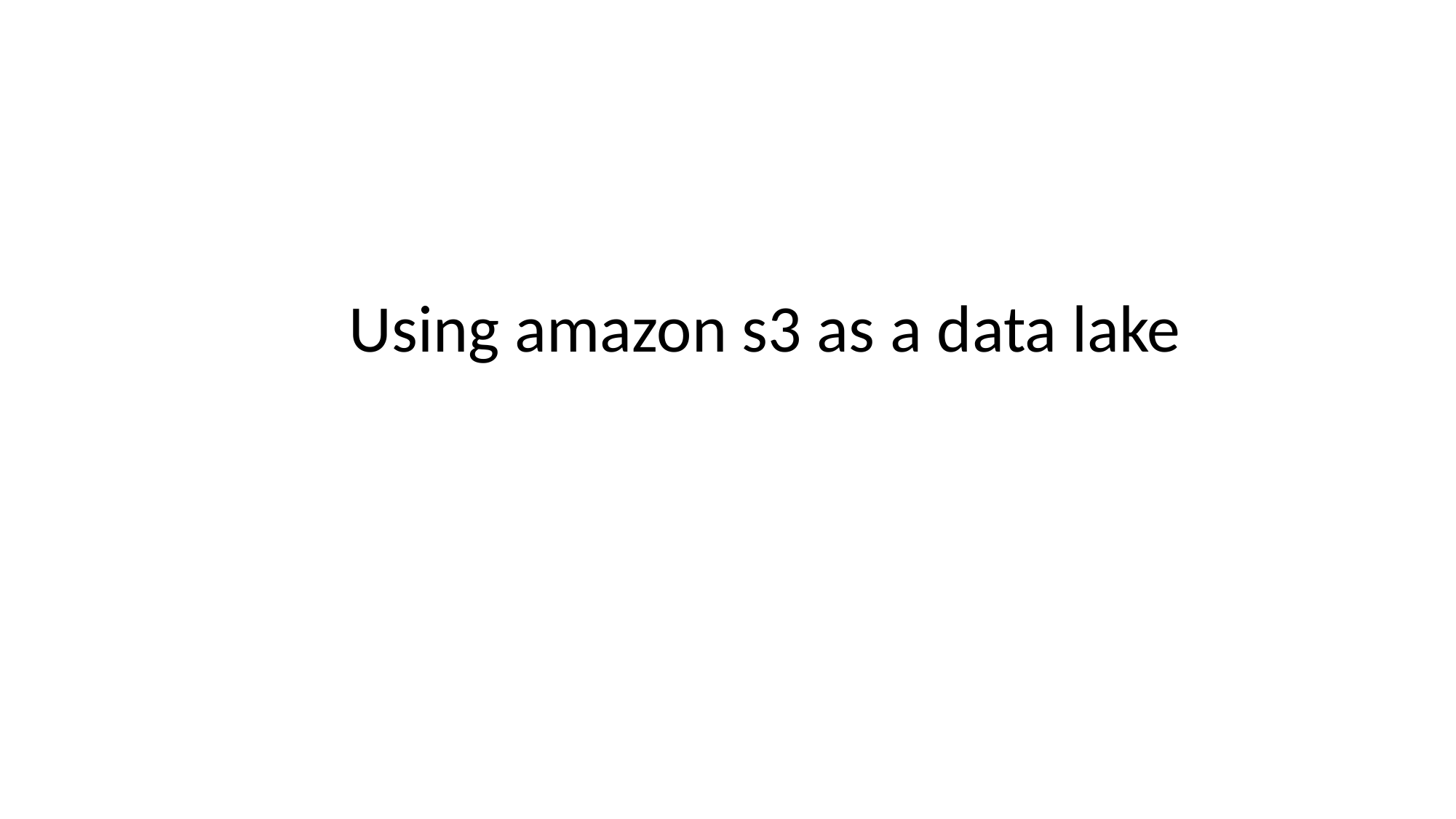

# Using amazon s3 as a data lake